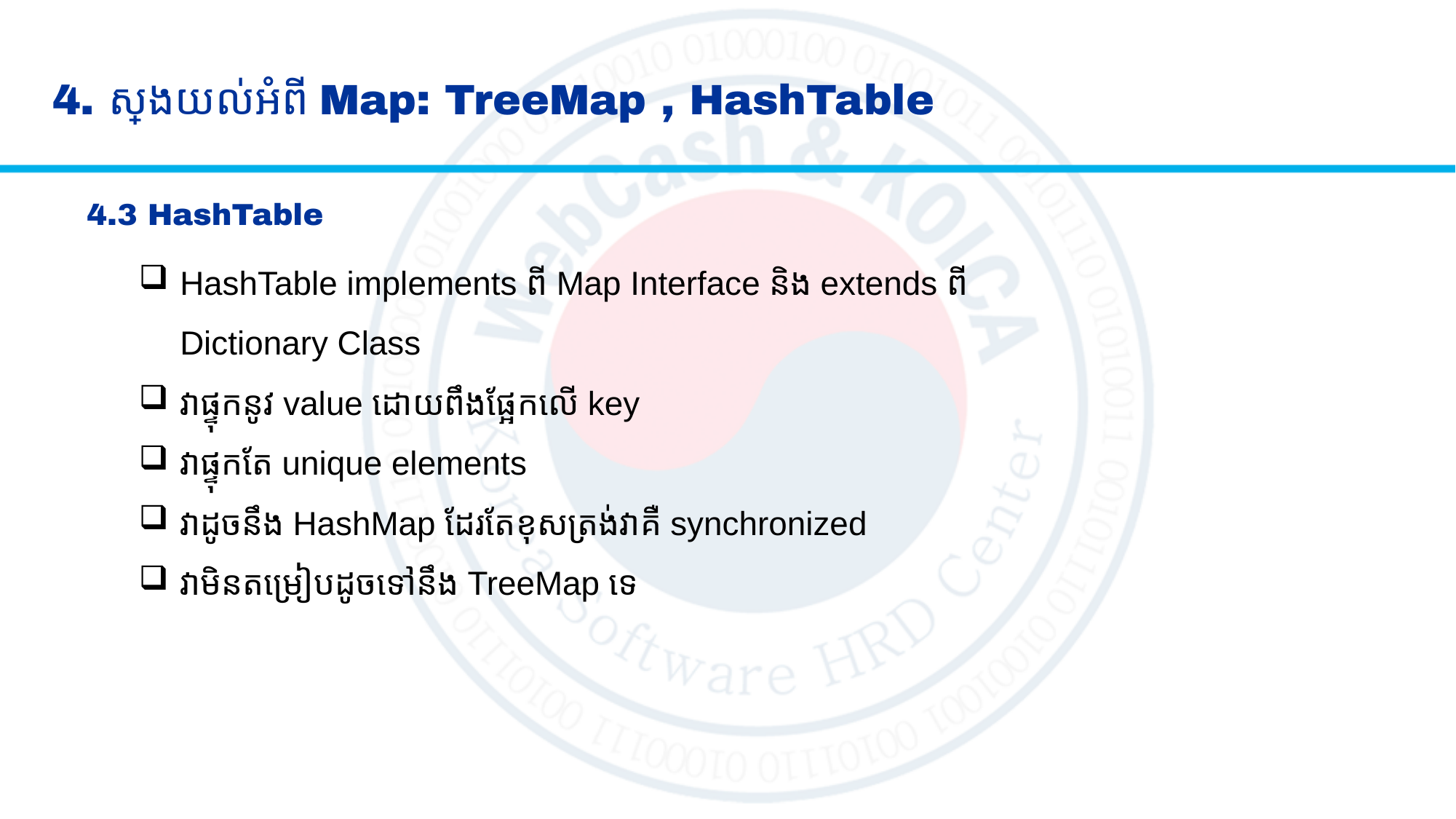

4. ស្វែងយល់អំពី Map: TreeMap , HashTable
4.3 HashTable
HashTable implements ពី Map Interface និង​ extends ពី Dictionary Class
វាផ្ទុកនូវ value ដោយពឹងផ្អែកលើ key
វាផ្ទុកតែ​ unique elements
វាដូចនឹង HashMap ដែរតែខុសត្រង់វាគឺ synchronized
វាមិនតម្រៀបដូចទៅនឹង TreeMap ទេ